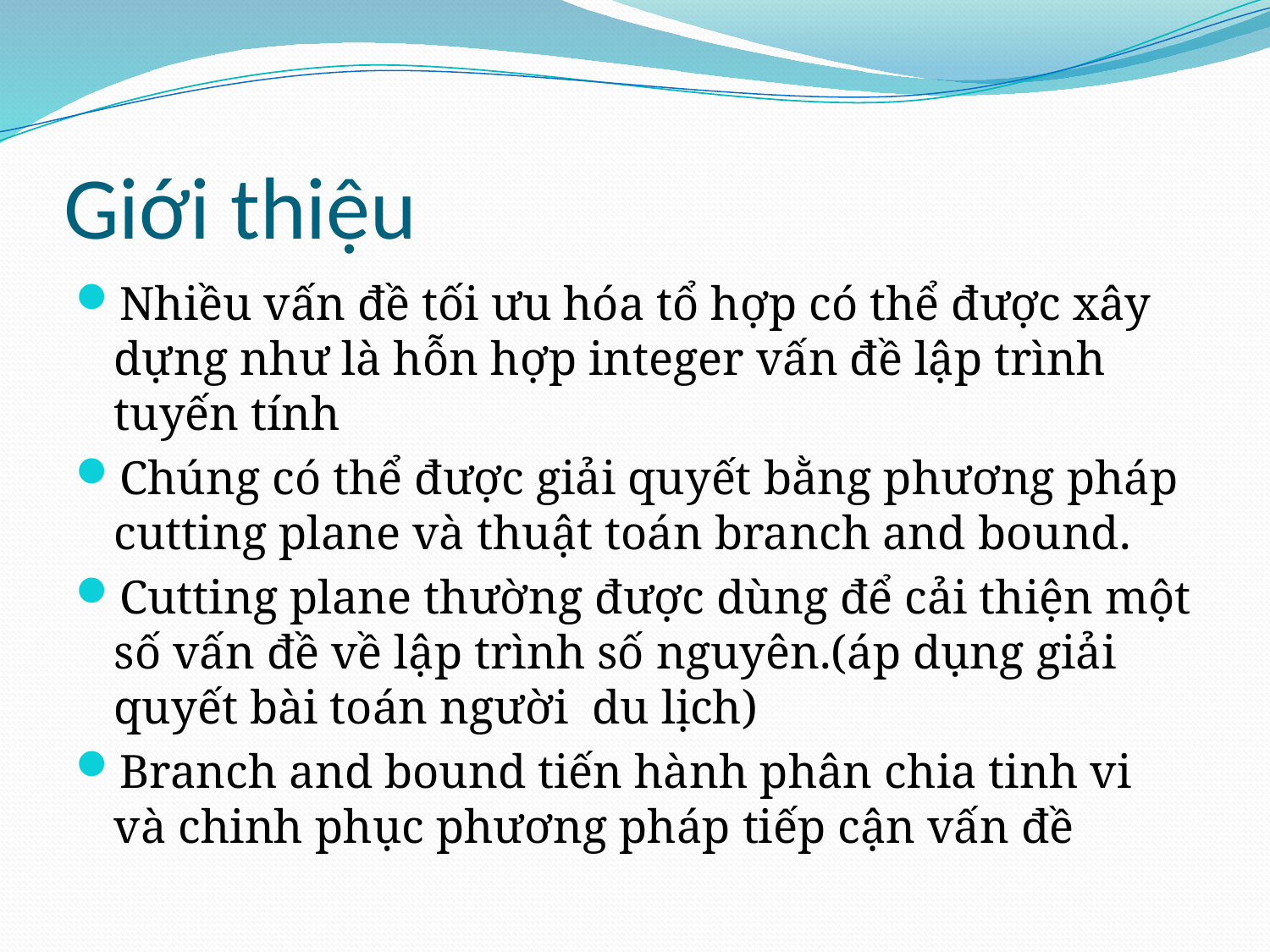

# Giới thiệu
Nhiều vấn đề tối ưu hóa tổ hợp có thể được xây dựng như là hỗn hợp integer vấn đề lập trình tuyến tính
Chúng có thể được giải quyết bằng phương pháp cutting plane và thuật toán branch and bound.
Cutting plane thường được dùng để cải thiện một số vấn đề về lập trình số nguyên.(áp dụng giải quyết bài toán người  du lịch)
Branch and bound tiến hành phân chia tinh vi và chinh phục phương pháp tiếp cận vấn đề